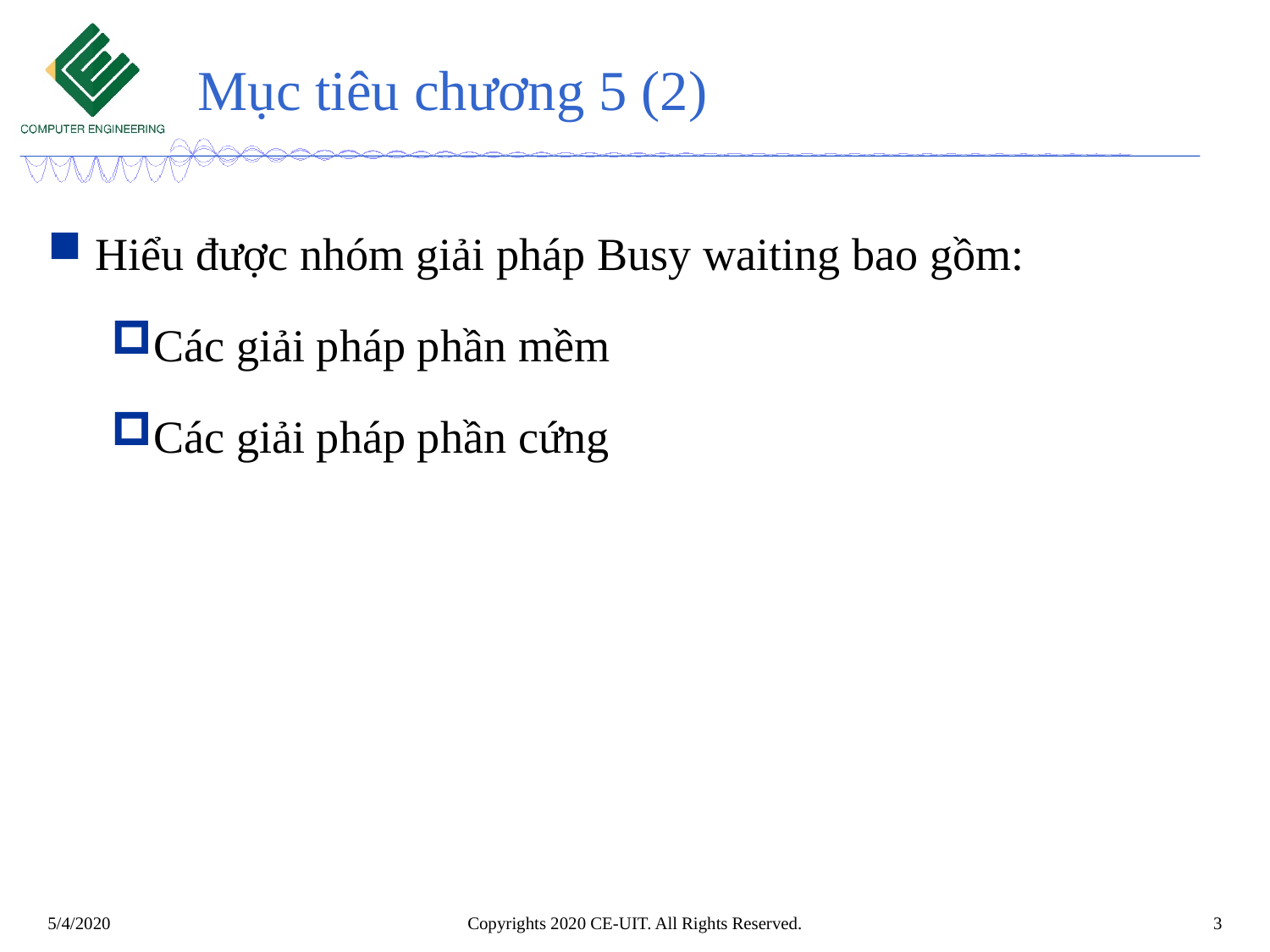

# Mục tiêu chương 5 (2)
Hiểu được nhóm giải pháp Busy waiting bao gồm:
Các giải pháp phần mềm
Các giải pháp phần cứng

Copyrights 2020 CE-UIT. All Rights Reserved.
3
5/4/2020